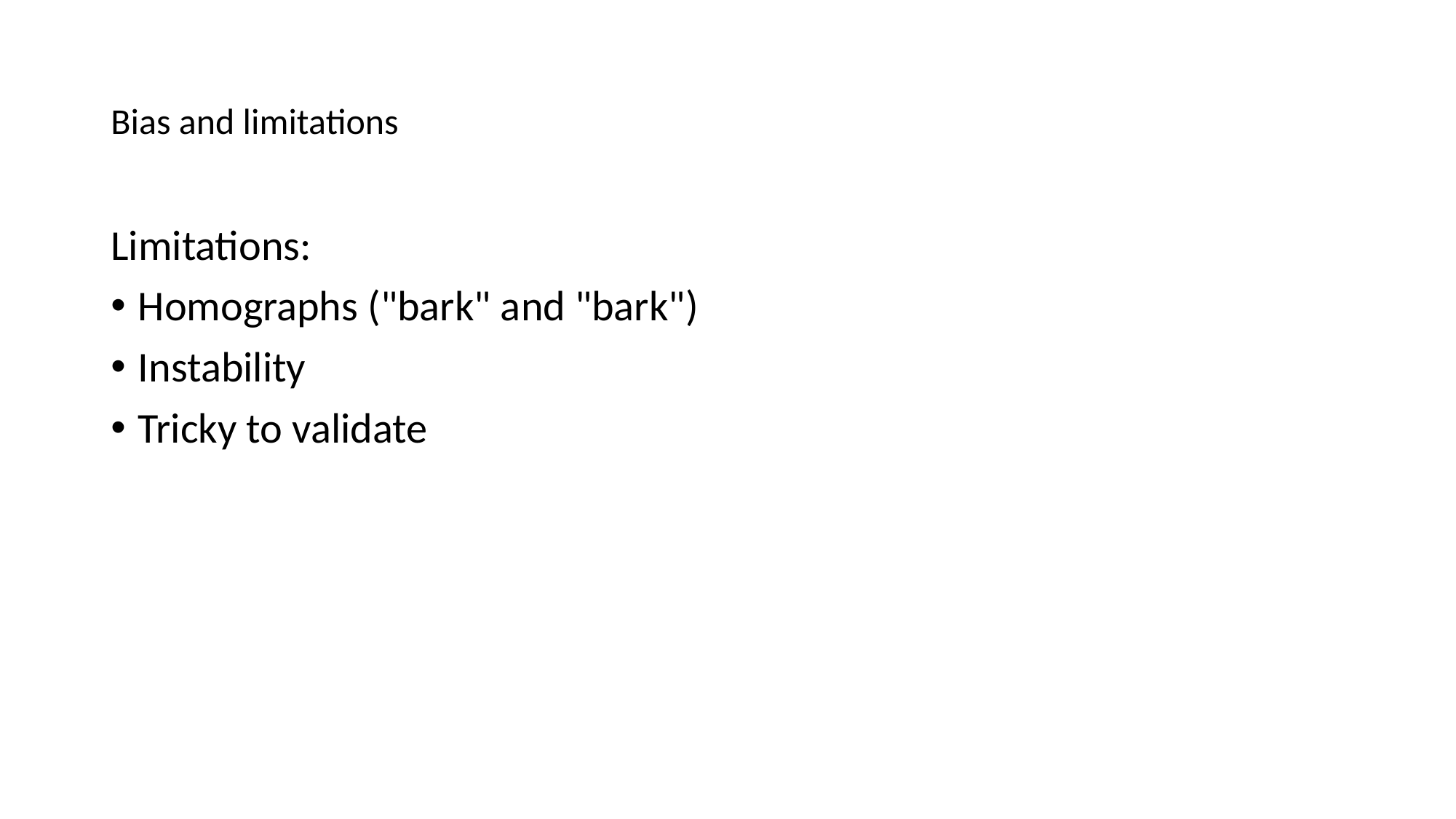

# Bias and limitations
Limitations:
Homographs ("bark" and "bark")
Instability
Tricky to validate